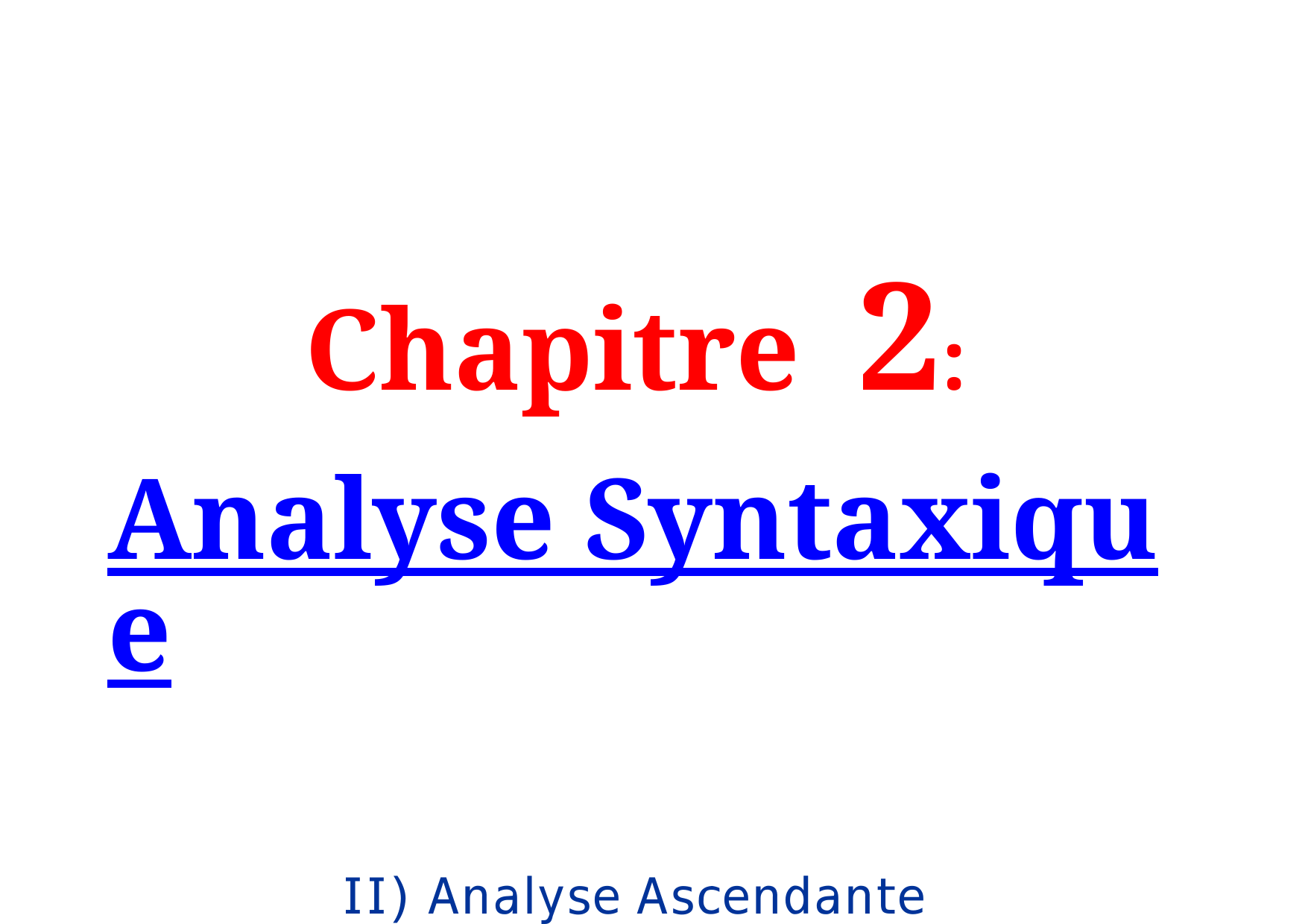

Chapitre  2:
Analyse Syntaxique

II) Analyse Ascendante